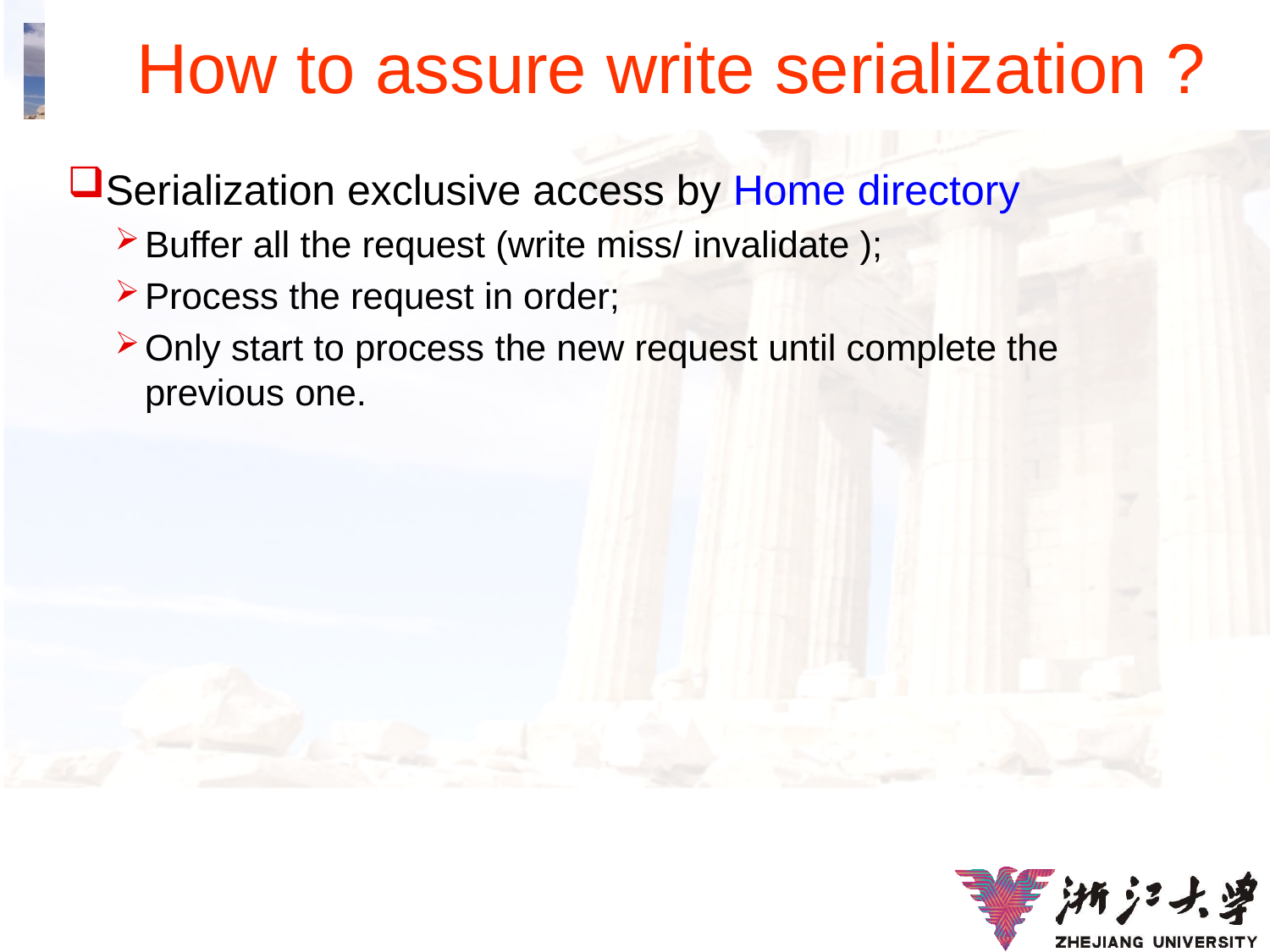

# How to assure write serialization ?
Serialization exclusive access by Home directory
Buffer all the request (write miss/ invalidate );
Process the request in order;
Only start to process the new request until complete the previous one.